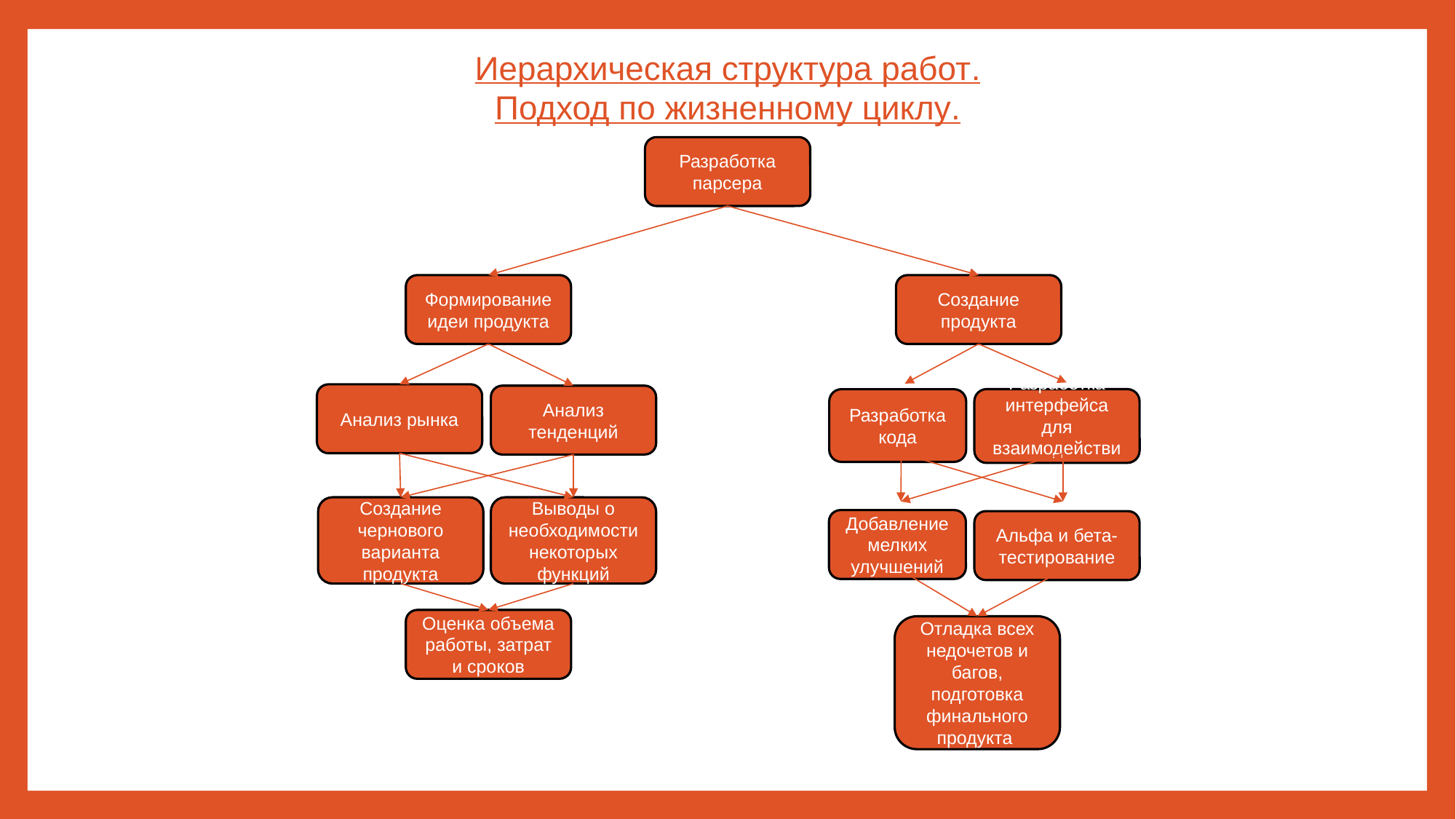

Иерархическая структура работ.
Подход по жизненному циклу.
Разработка парсера
Формирование идеи продукта
Создание продукта
Анализ рынка
Анализ
тенденций
Разработка интерфейса для
взаимодействия
Разработка кода
Создание чернового варианта продукта
Выводы о необходимости некоторых функций
Добавление мелких улучшений
Альфа и бета-тестирование
Оценка объема работы, затрат и сроков
Отладка всех недочетов и багов, подготовка финального продукта